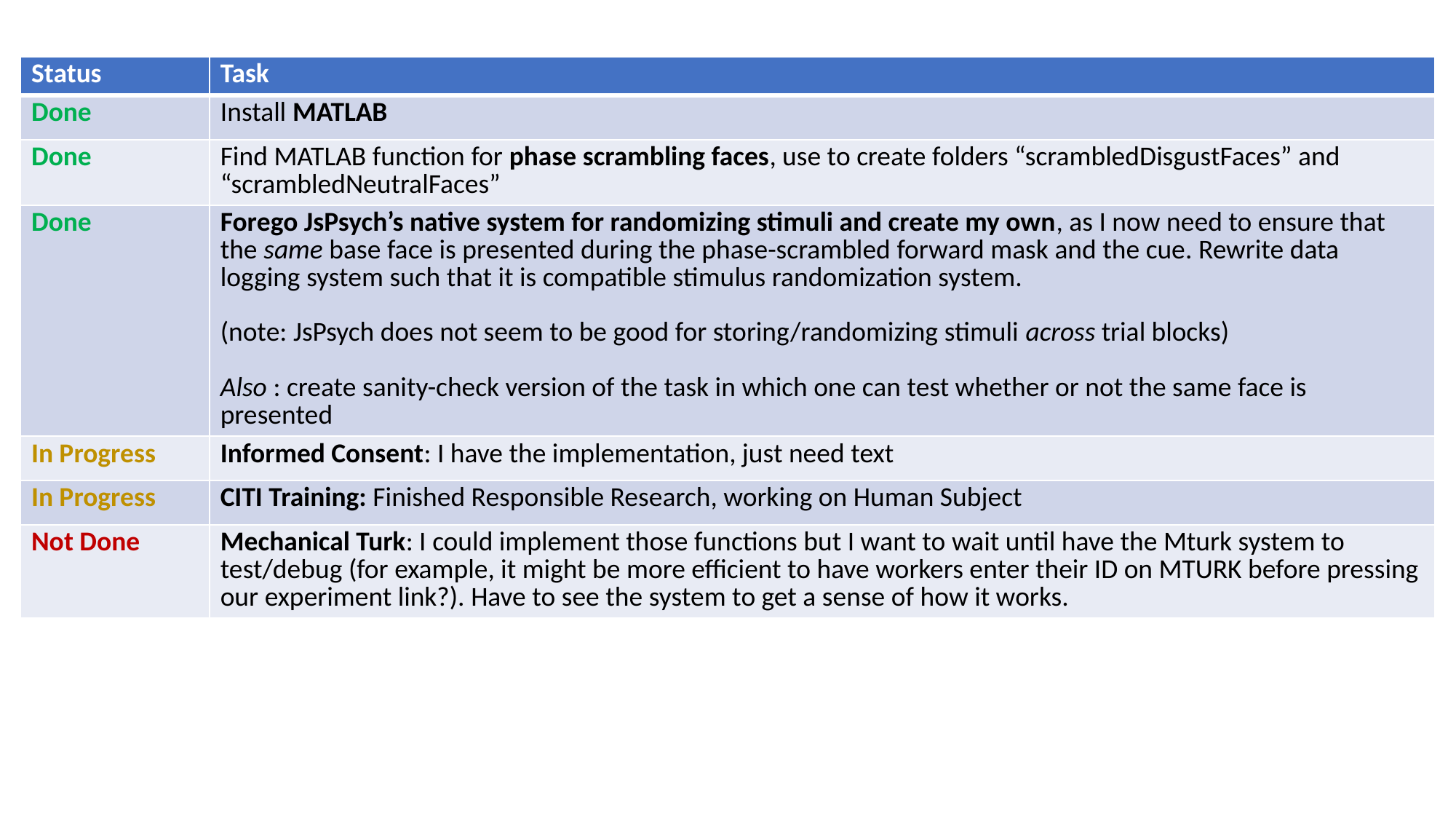

| Status | Task |
| --- | --- |
| Done | Install MATLAB |
| Done | Find MATLAB function for phase scrambling faces, use to create folders “scrambledDisgustFaces” and “scrambledNeutralFaces” |
| Done | Forego JsPsych’s native system for randomizing stimuli and create my own, as I now need to ensure that the same base face is presented during the phase-scrambled forward mask and the cue. Rewrite data logging system such that it is compatible stimulus randomization system. (note: JsPsych does not seem to be good for storing/randomizing stimuli across trial blocks) Also : create sanity-check version of the task in which one can test whether or not the same face is presented |
| In Progress | Informed Consent: I have the implementation, just need text |
| In Progress | CITI Training: Finished Responsible Research, working on Human Subject |
| Not Done | Mechanical Turk: I could implement those functions but I want to wait until have the Mturk system to test/debug (for example, it might be more efficient to have workers enter their ID on MTURK before pressing our experiment link?). Have to see the system to get a sense of how it works. |